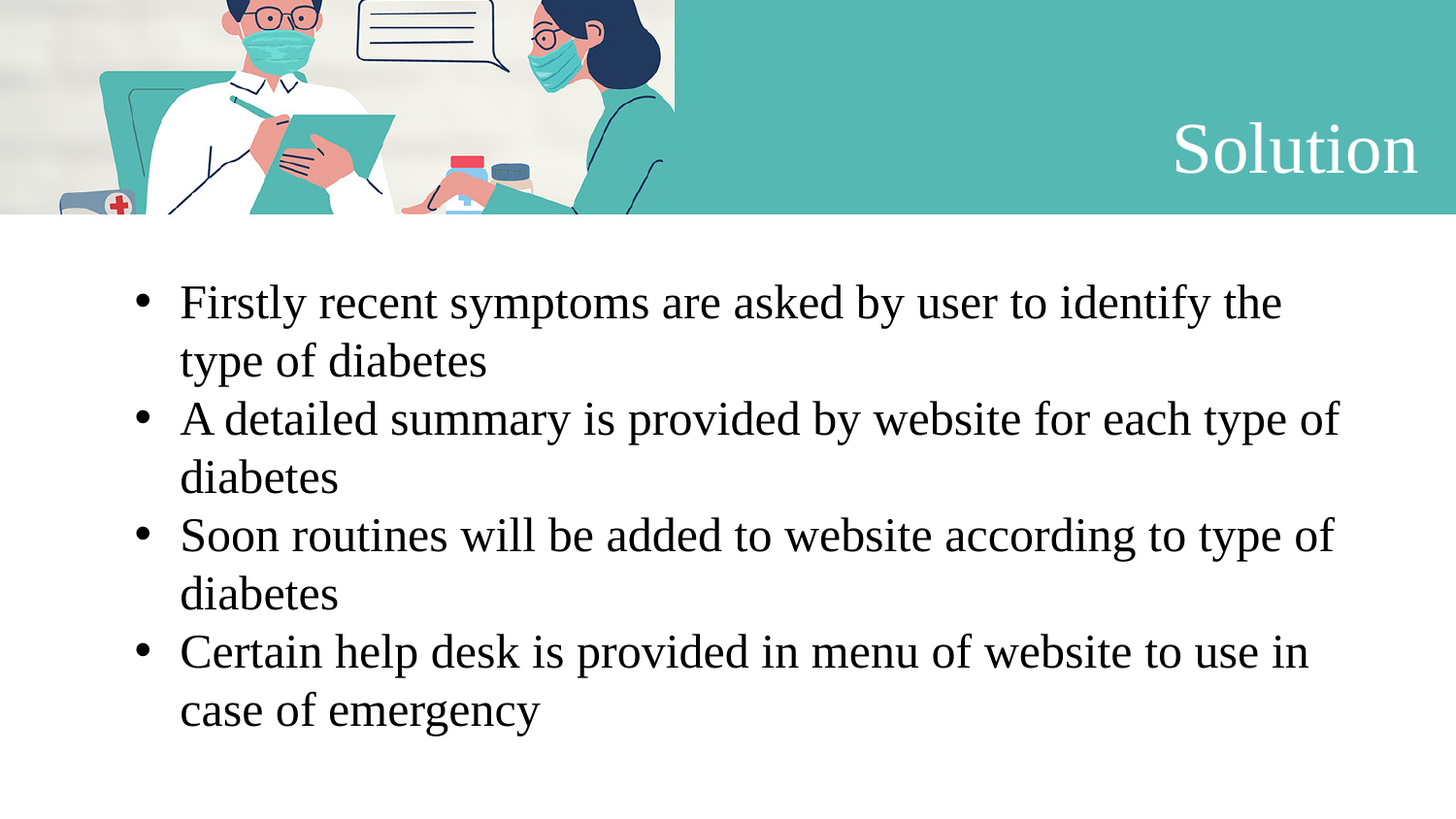

Solution
Firstly recent symptoms are asked by user to identify the type of diabetes
A detailed summary is provided by website for each type of diabetes
Soon routines will be added to website according to type of diabetes
Certain help desk is provided in menu of website to use in case of emergency